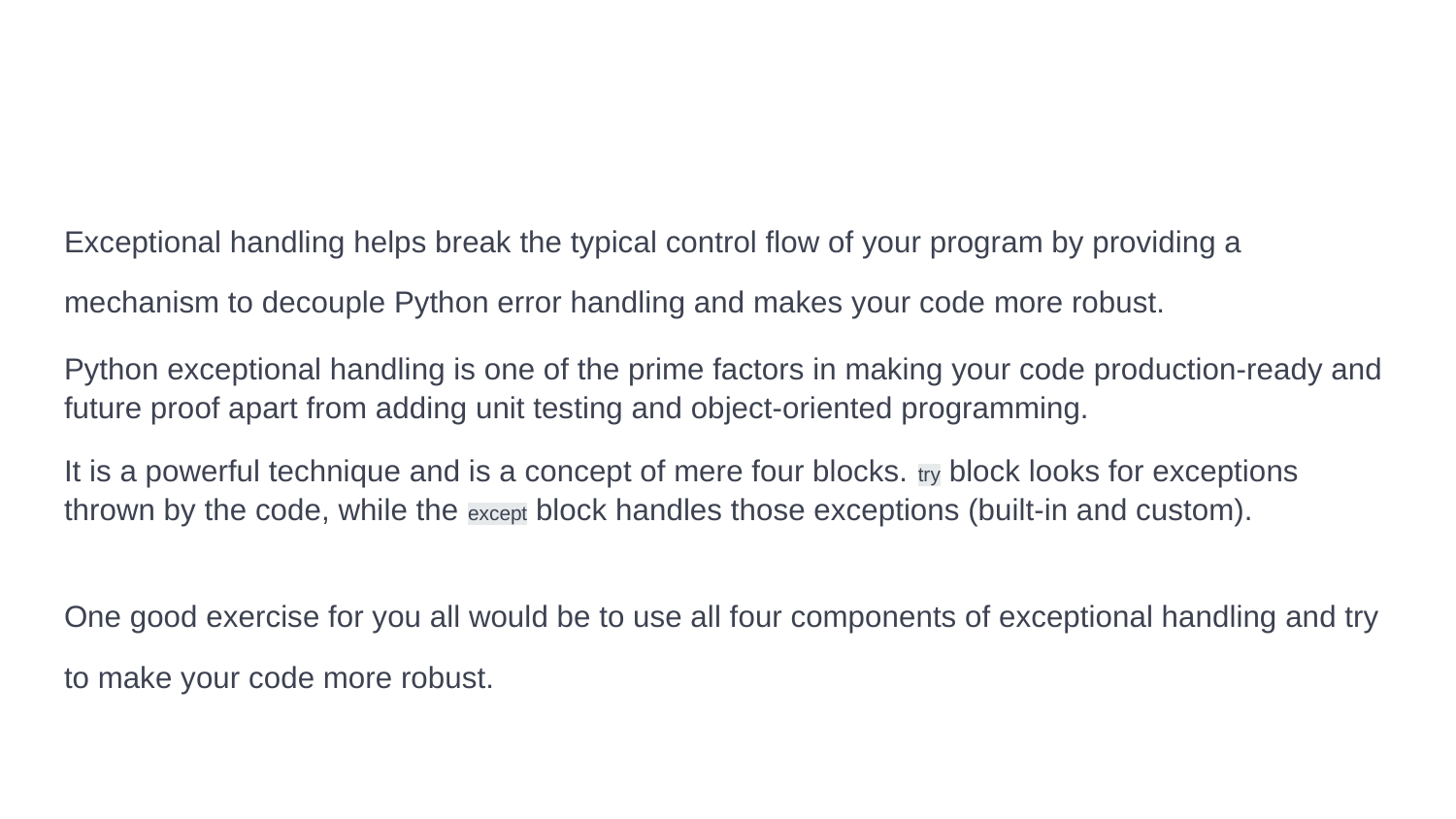

#
Exceptional handling helps break the typical control flow of your program by providing a mechanism to decouple Python error handling and makes your code more robust.

Python exceptional handling is one of the prime factors in making your code production-ready and future proof apart from adding unit testing and object-oriented programming.
It is a powerful technique and is a concept of mere four blocks. try block looks for exceptions thrown by the code, while the except block handles those exceptions (built-in and custom).
One good exercise for you all would be to use all four components of exceptional handling and try to make your code more robust.